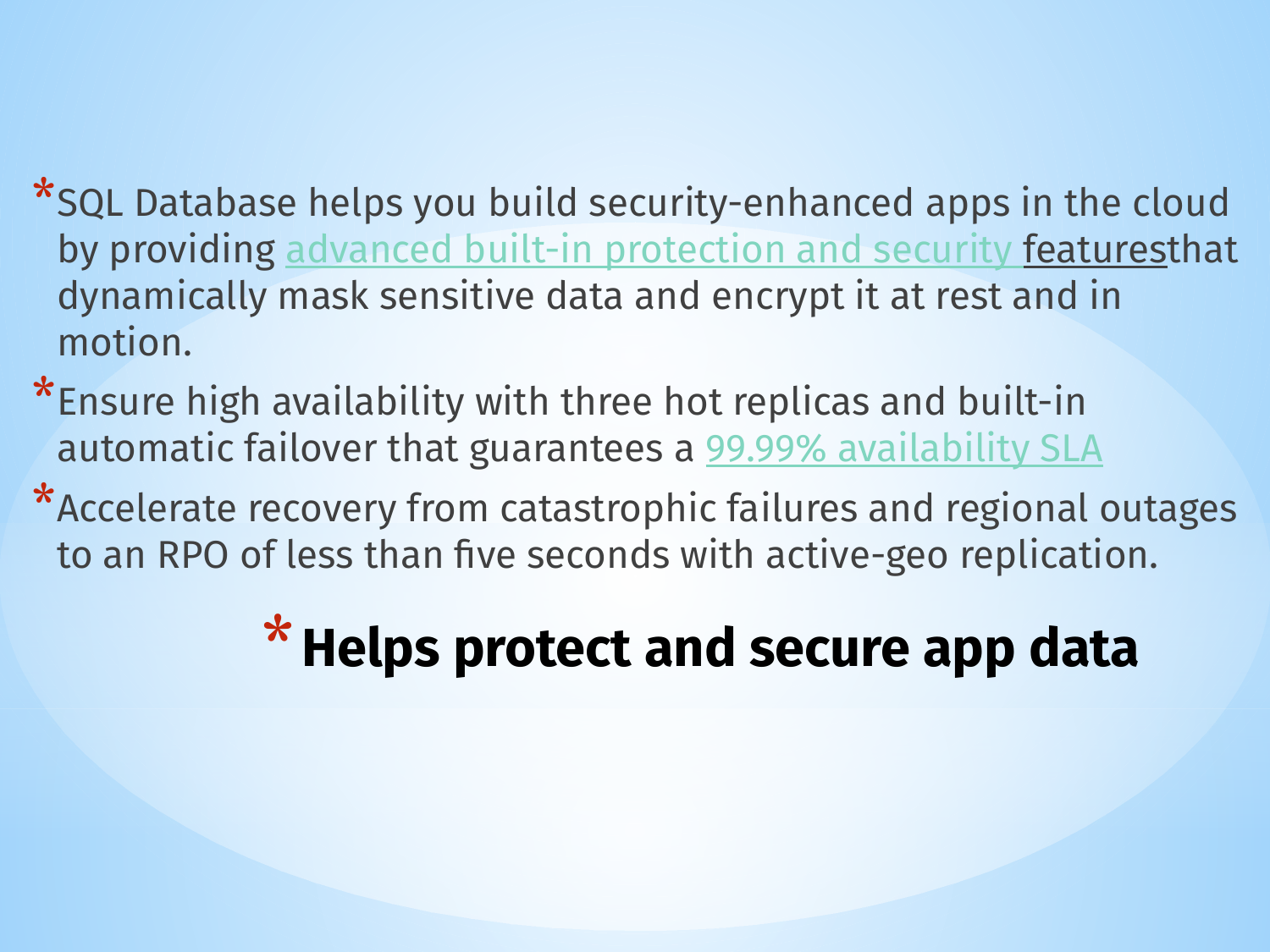

SQL Database helps you build security-enhanced apps in the cloud by providing advanced built-in protection and security featuresthat dynamically mask sensitive data and encrypt it at rest and in motion.
Ensure high availability with three hot replicas and built-in automatic failover that guarantees a 99.99% availability SLA
Accelerate recovery from catastrophic failures and regional outages to an RPO of less than five seconds with active-geo replication.

# Helps protect and secure app data